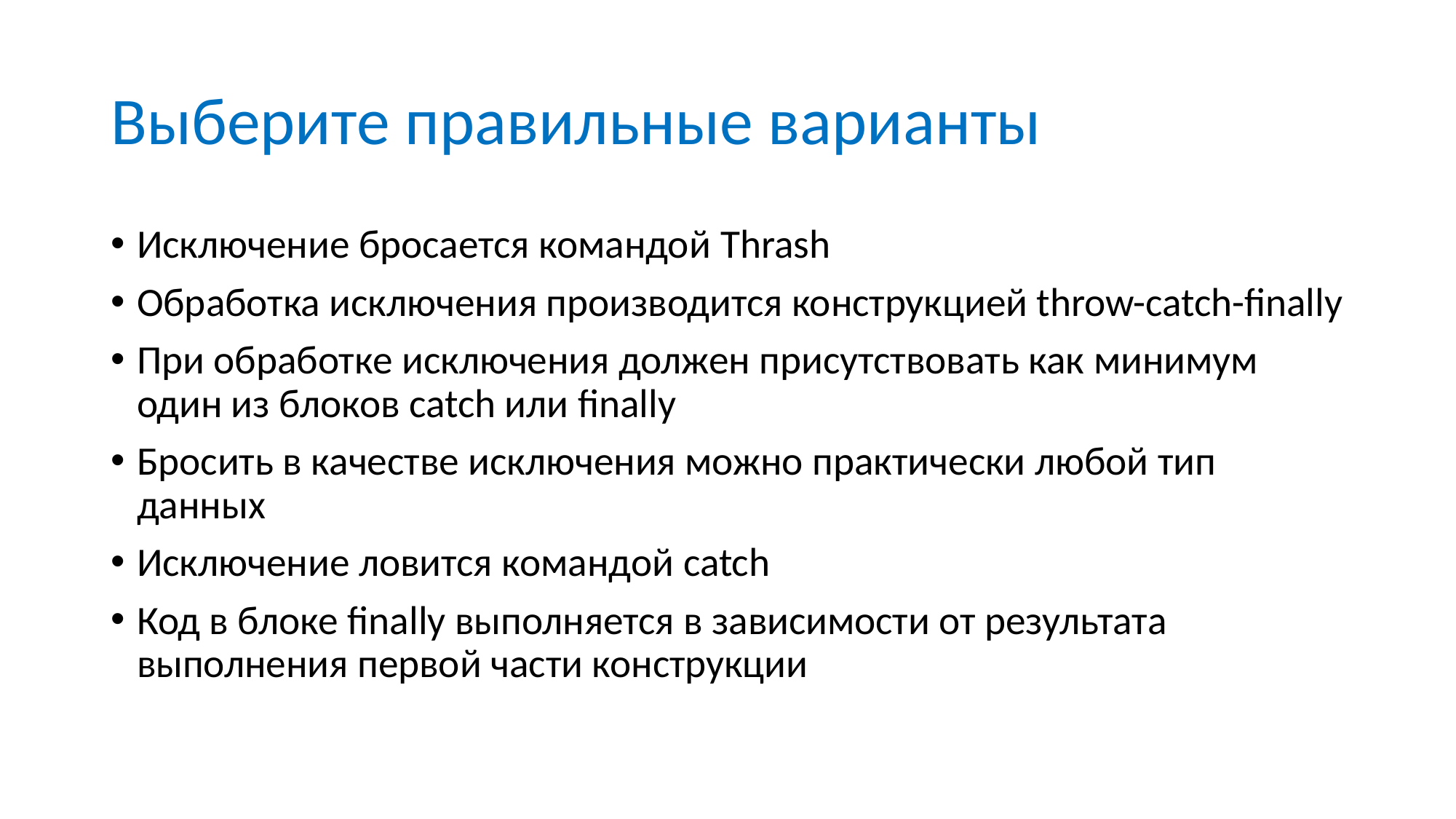

# Выберите правильные варианты
Исключение бросается командой Thrash
Обработка исключения производится конструкцией throw-catch-finally
При обработке исключения должен присутствовать как минимум один из блоков catch или finally
Бросить в качестве исключения можно практически любой тип данных
Исключение ловится командой catch
Код в блоке finally выполняется в зависимости от результата выполнения первой части конструкции